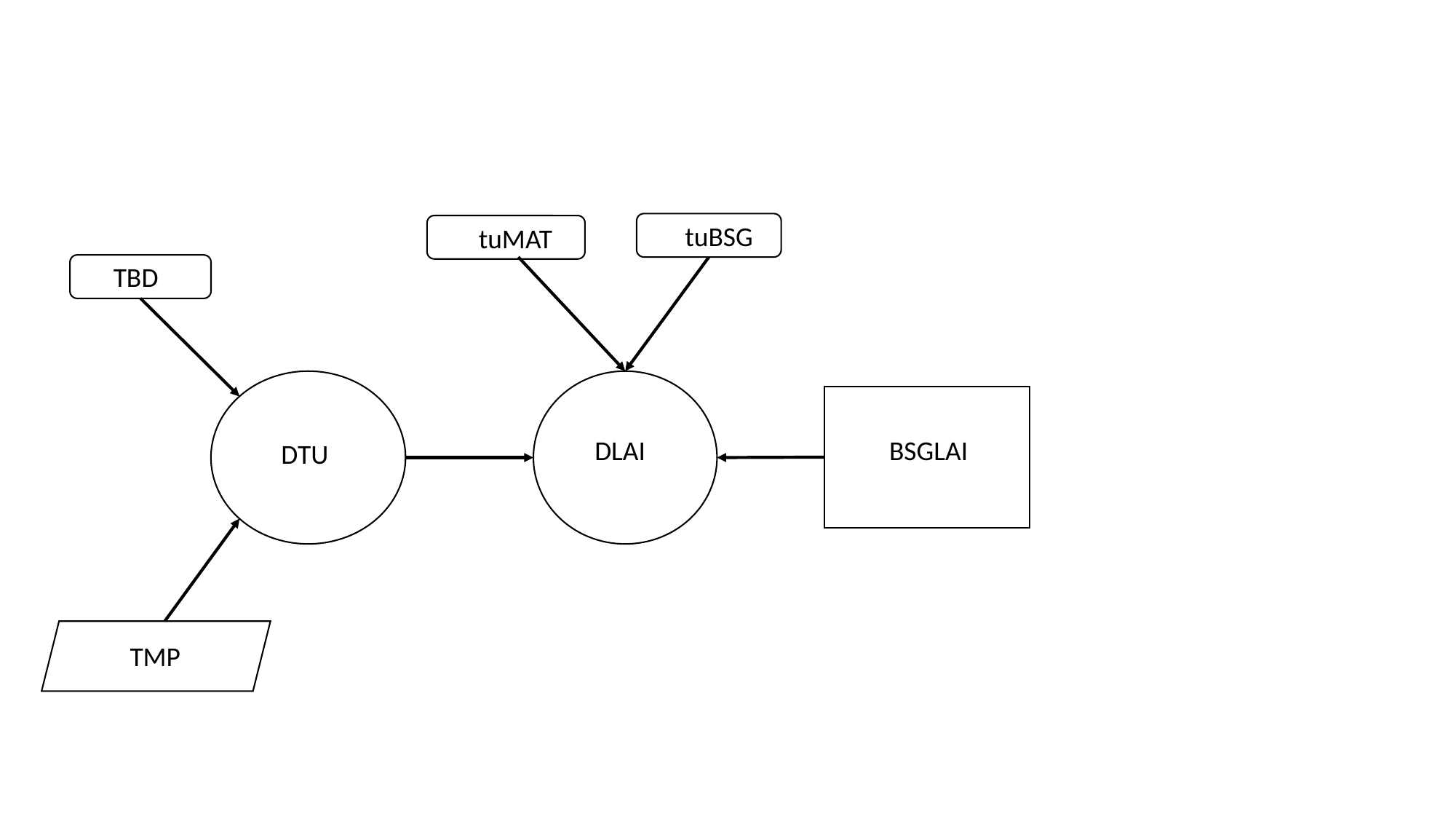

tuBSG

tuMAT
TBD

DTU

DLAI

BSGLAI

TMP